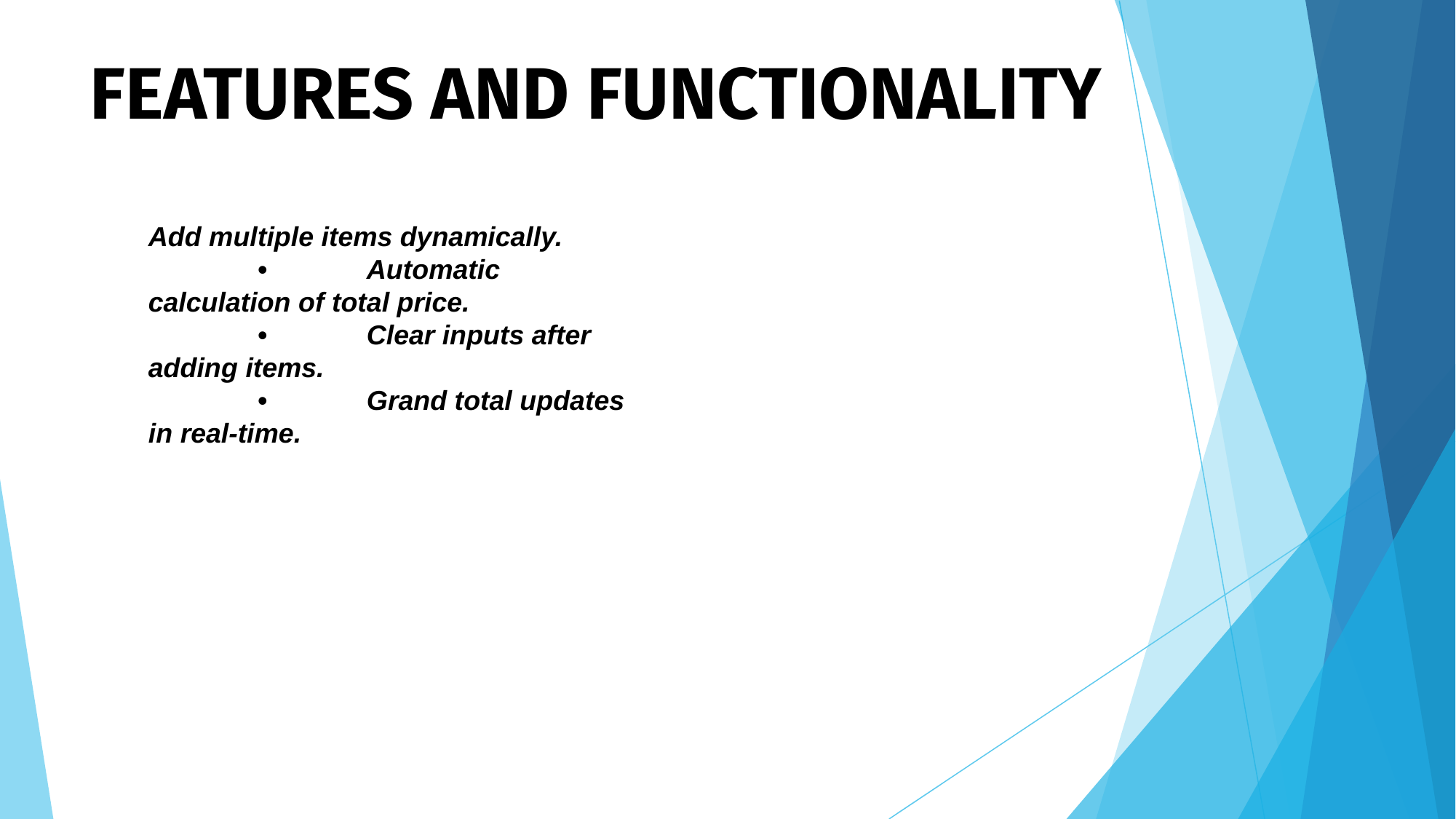

# FEATURES AND FUNCTIONALITY
Add multiple items dynamically.
	•	Automatic calculation of total price.
	•	Clear inputs after adding items.
	•	Grand total updates in real-time.